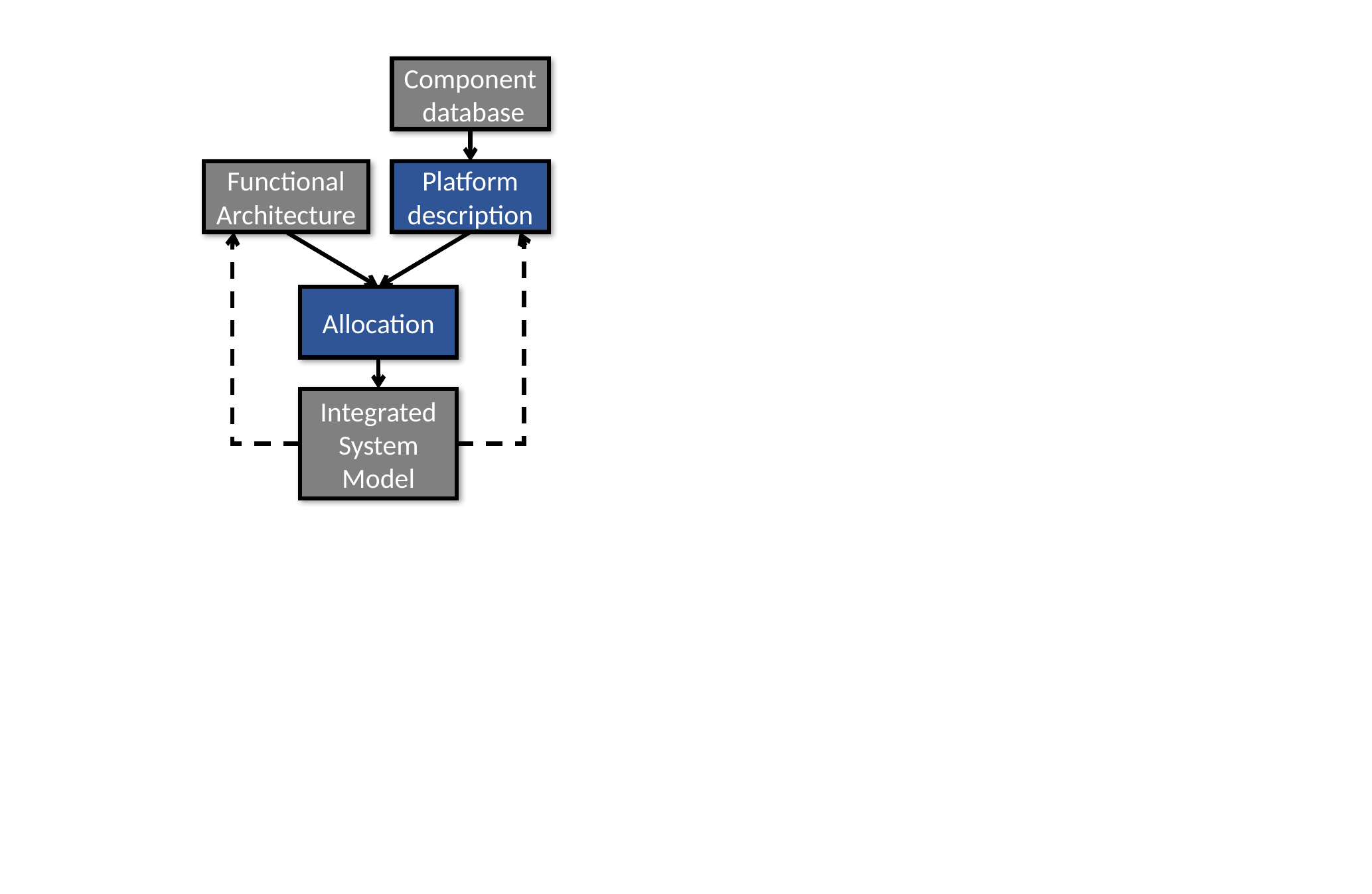

Component  database
Functional Architecture
Platform description
Allocation
Integrated System Model